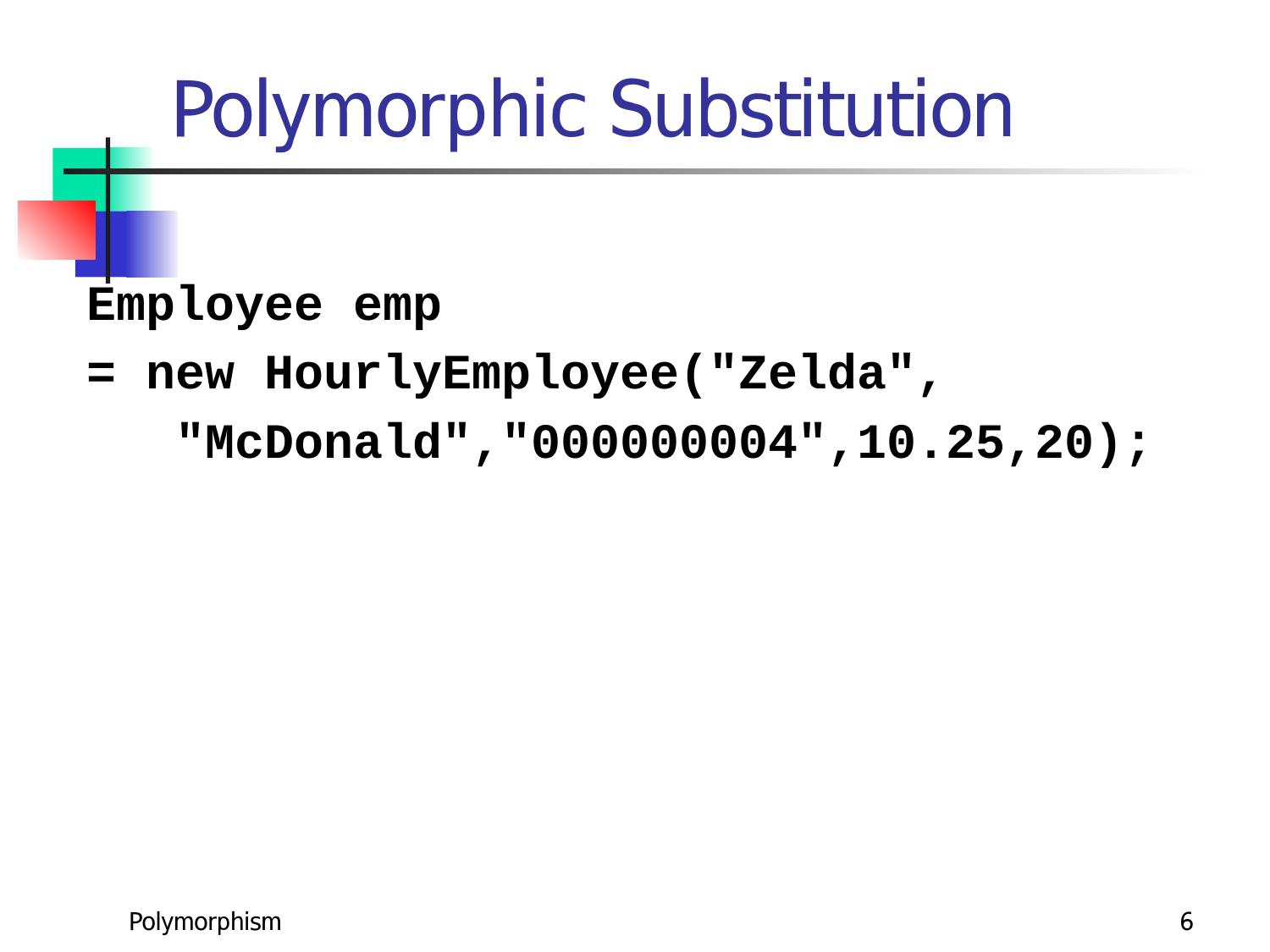

# Polymorphic Substitution
Employee emp
= new HourlyEmployee("Zelda",
   "McDonald","000000004",10.25,20);
Polymorphism
6